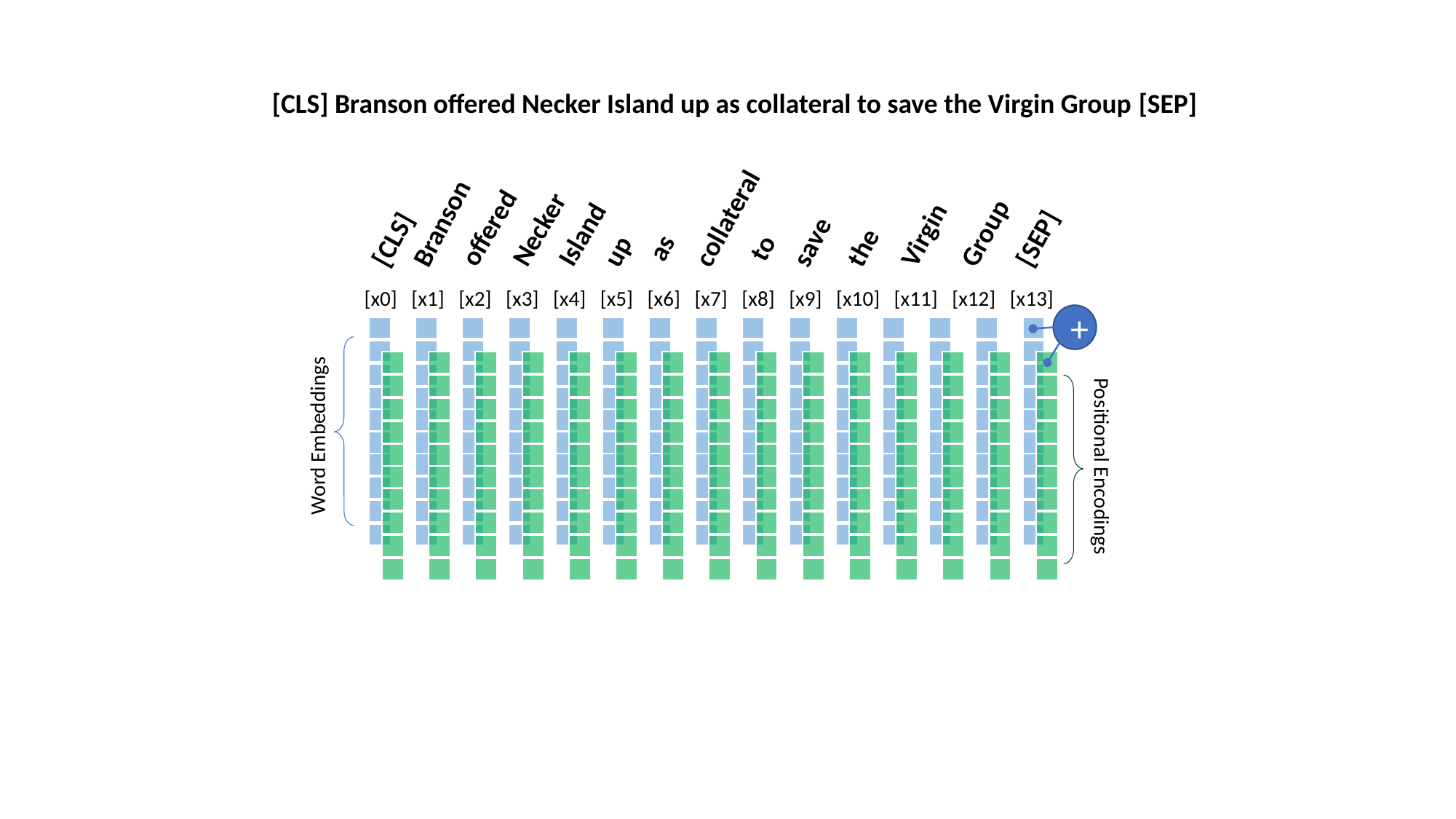

[CLS] Branson offered Necker Island up as collateral to save the Virgin Group [SEP]
up
 as
collateral
 to
save
the
Virgin
[SEP]
Group
Branson
offered
Necker
Island
[CLS]
[x0]   [x1]   [x2]   [x3]   [x4]   [x5]   [x6]   [x7]   [x8]   [x9]   [x10]   [x11]   [x12]   [x13]
+

Word Embeddings

Positional Encodings